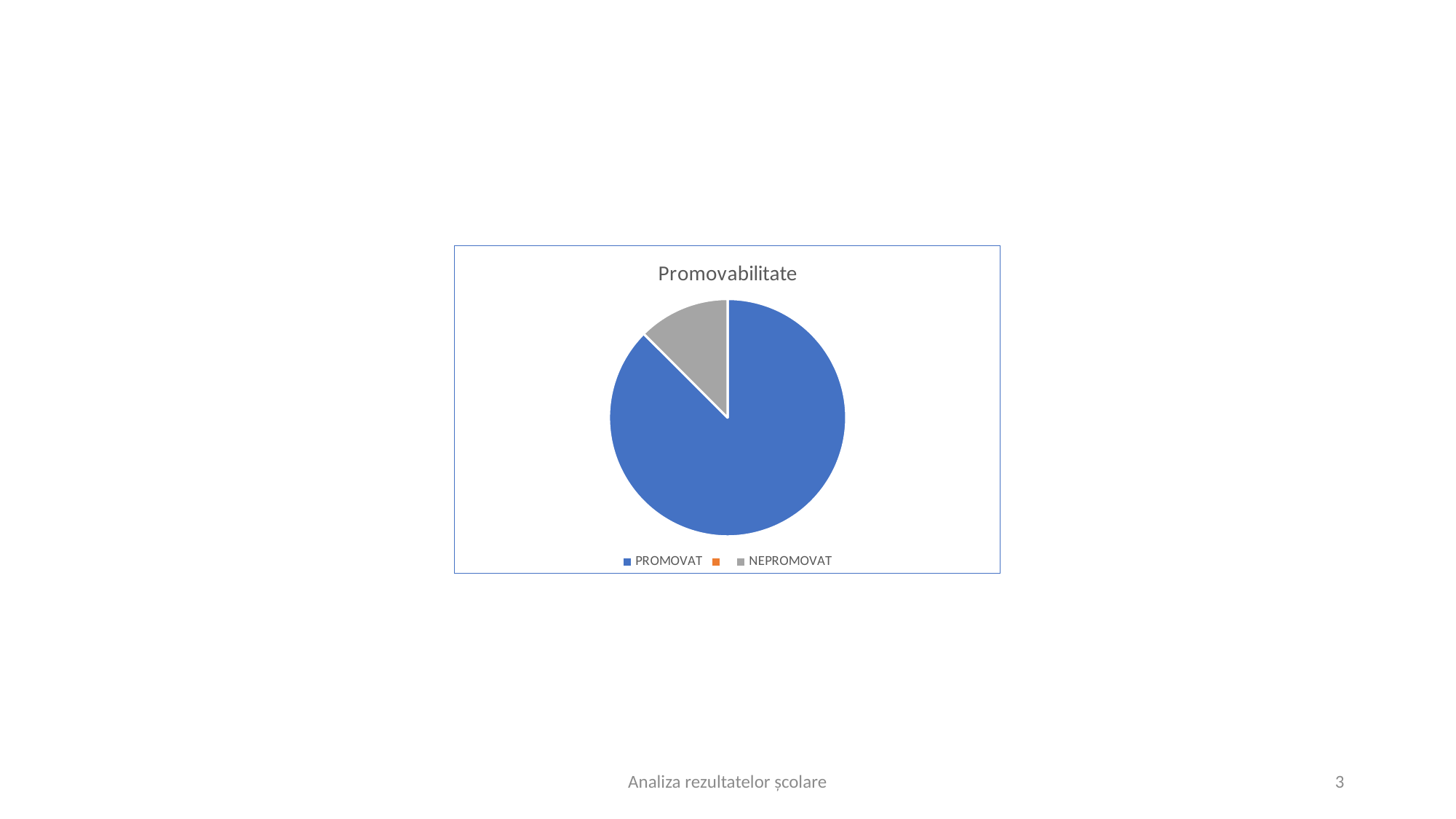

### Chart: Promovabilitate

| Category |  |
|---|---|
| PROMOVAT | 7.0 |
|  | None |
| NEPROMOVAT | 1.0 |
Analiza rezultatelor școlare
3